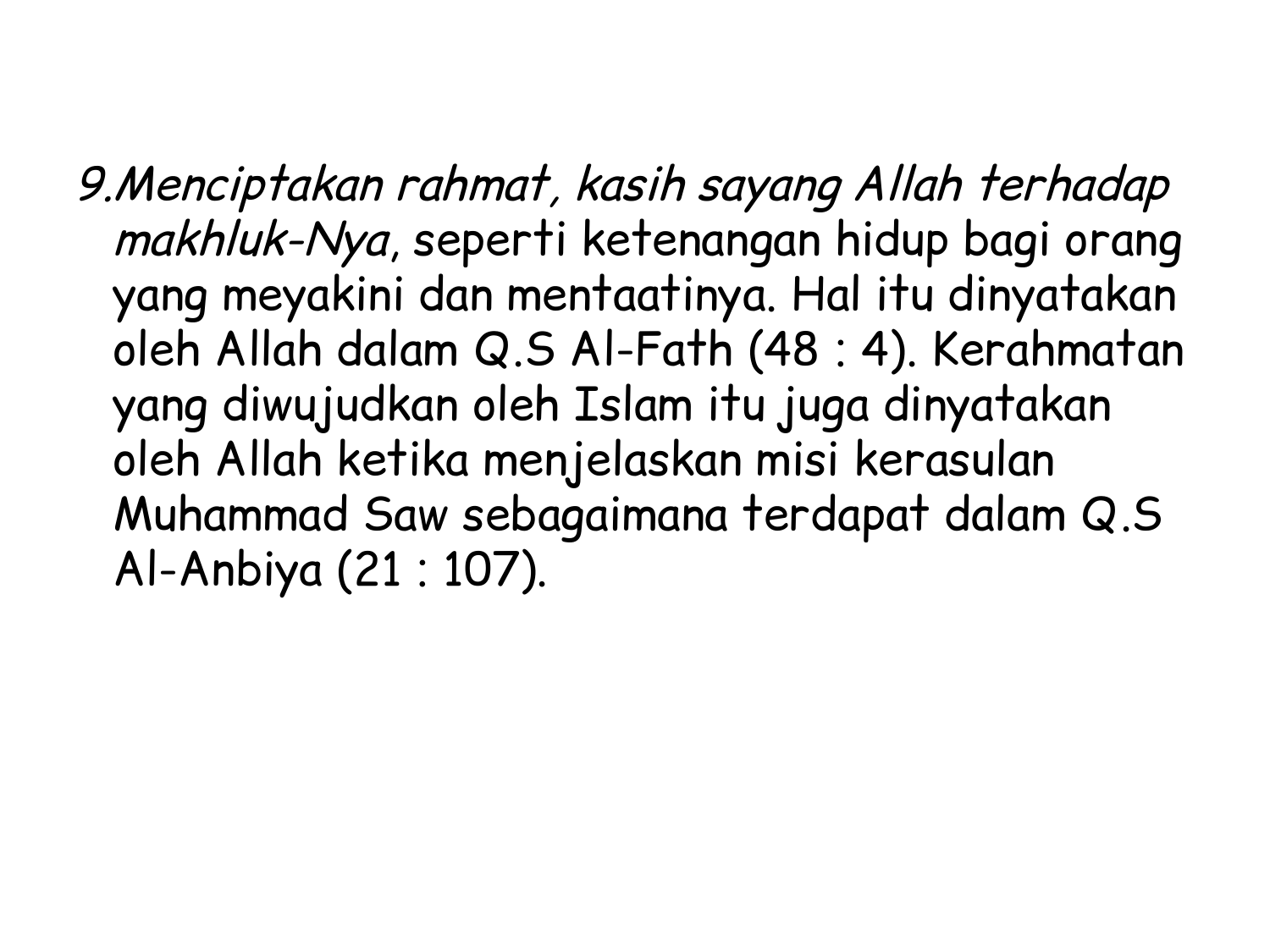

9.Menciptakan rahmat, kasih sayang Allah terhadap makhluk-Nya, seperti ketenangan hidup bagi orang yang meyakini dan mentaatinya. Hal itu dinyatakan oleh Allah dalam Q.S Al-Fath (48 : 4). Kerahmatan yang diwujudkan oleh Islam itu juga dinyatakan oleh Allah ketika menjelaskan misi kerasulan Muhammad Saw sebagaimana terdapat dalam Q.S Al-Anbiya (21 : 107).